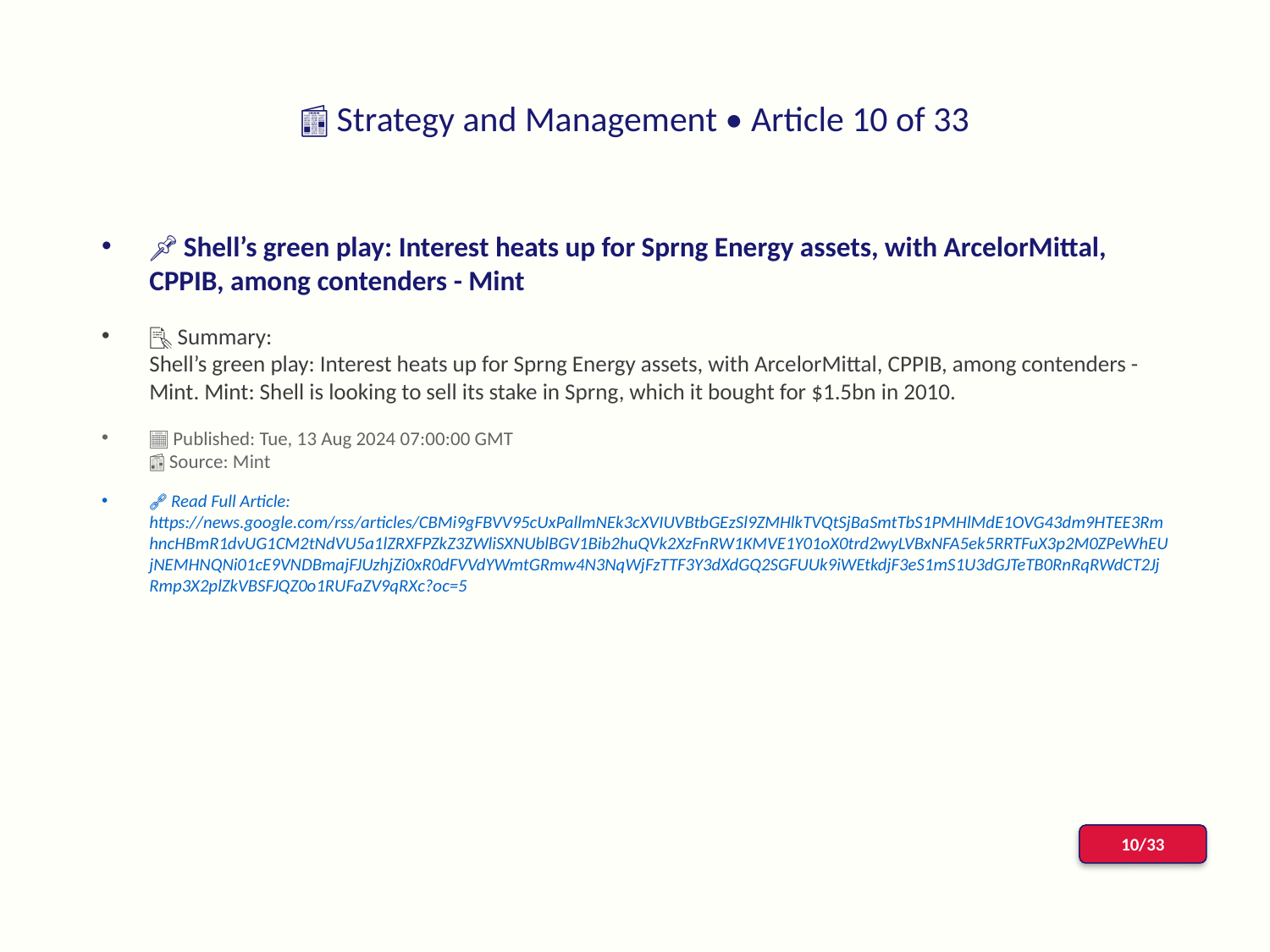

# 📰 Strategy and Management • Article 10 of 33
📌 Shell’s green play: Interest heats up for Sprng Energy assets, with ArcelorMittal, CPPIB, among contenders - Mint
📝 Summary:
Shell’s green play: Interest heats up for Sprng Energy assets, with ArcelorMittal, CPPIB, among contenders - Mint. Mint: Shell is looking to sell its stake in Sprng, which it bought for $1.5bn in 2010.
📅 Published: Tue, 13 Aug 2024 07:00:00 GMT
📰 Source: Mint
🔗 Read Full Article: https://news.google.com/rss/articles/CBMi9gFBVV95cUxPallmNEk3cXVIUVBtbGEzSl9ZMHlkTVQtSjBaSmtTbS1PMHlMdE1OVG43dm9HTEE3RmhncHBmR1dvUG1CM2tNdVU5a1lZRXFPZkZ3ZWliSXNUblBGV1Bib2huQVk2XzFnRW1KMVE1Y01oX0trd2wyLVBxNFA5ek5RRTFuX3p2M0ZPeWhEUjNEMHNQNi01cE9VNDBmajFJUzhjZi0xR0dFVVdYWmtGRmw4N3NqWjFzTTF3Y3dXdGQ2SGFUUk9iWEtkdjF3eS1mS1U3dGJTeTB0RnRqRWdCT2JjRmp3X2plZkVBSFJQZ0o1RUFaZV9qRXc?oc=5
10/33